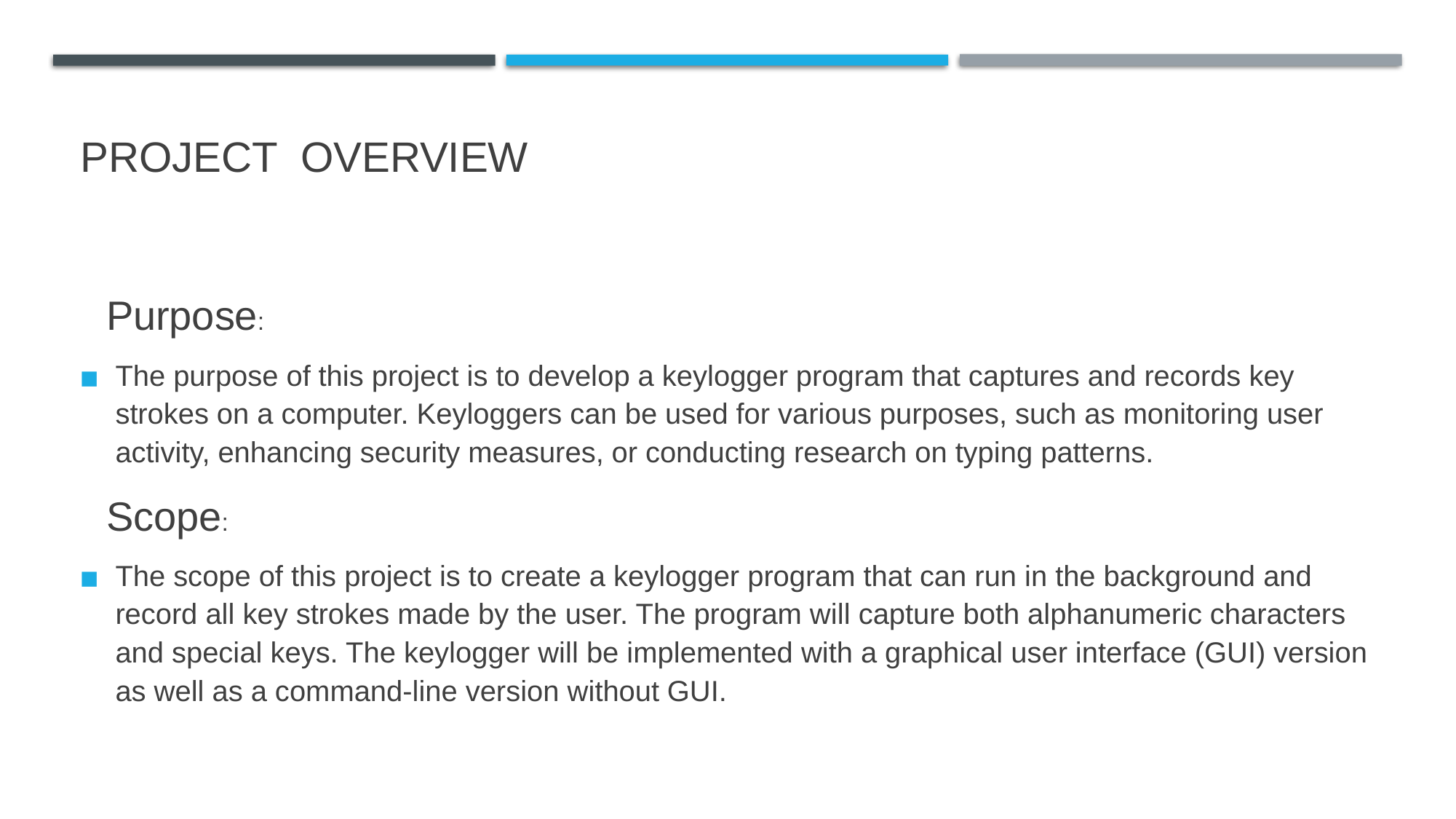

PROJECT  OVERVIEW
Purpose:
The purpose of this project is to develop a keylogger program that captures and records key strokes on a computer. Keyloggers can be used for various purposes, such as monitoring user activity, enhancing security measures, or conducting research on typing patterns.
Scope:
The scope of this project is to create a keylogger program that can run in the background and record all key strokes made by the user. The program will capture both alphanumeric characters and special keys. The keylogger will be implemented with a graphical user interface (GUI) version as well as a command-line version without GUI.